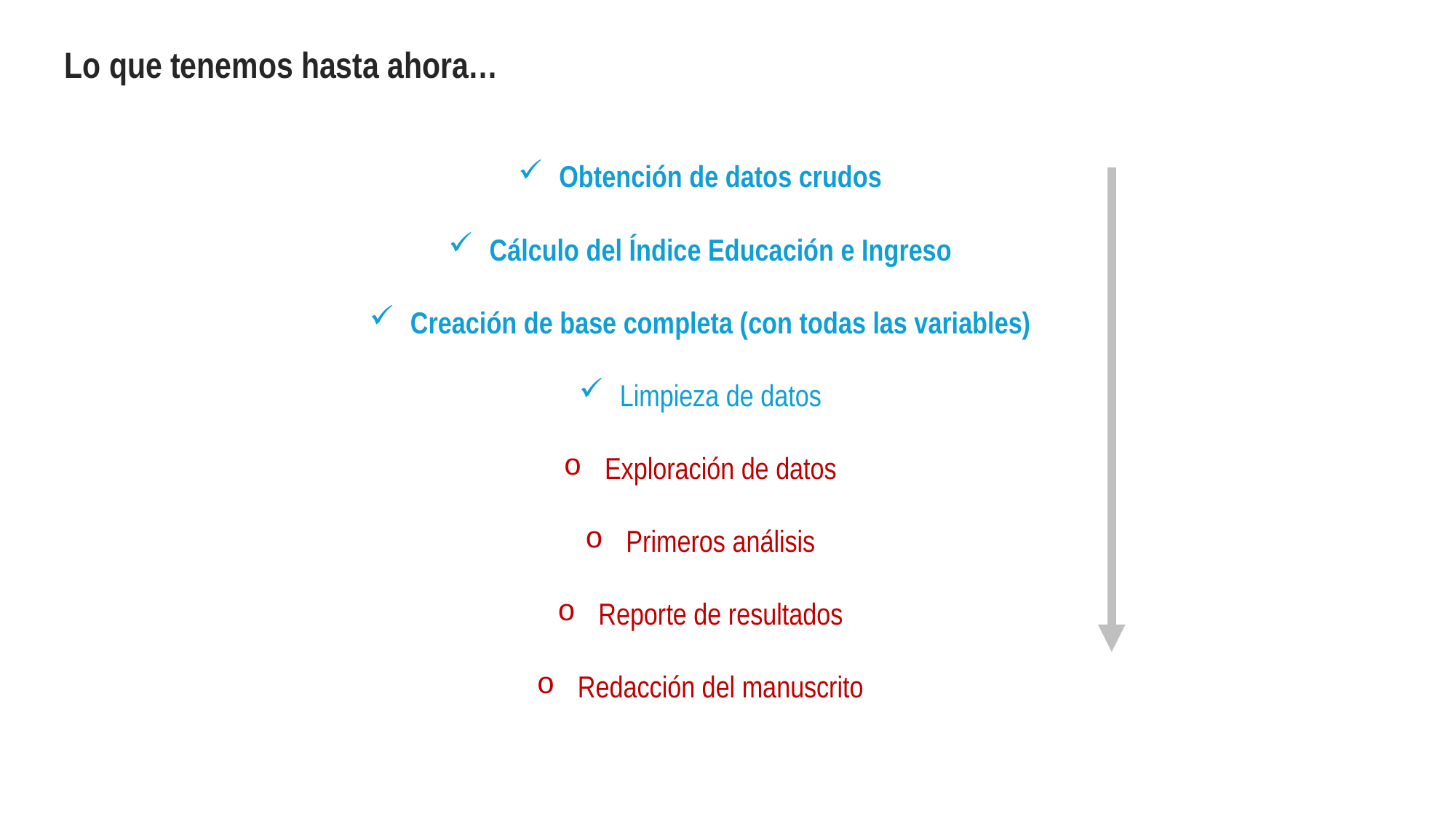

Lo que tenemos hasta ahora…
Obtención de datos crudos
Cálculo del Índice Educación e Ingreso
Creación de base completa (con todas las variables)
Limpieza de datos
Exploración de datos
Primeros análisis
Reporte de resultados
Redacción del manuscrito